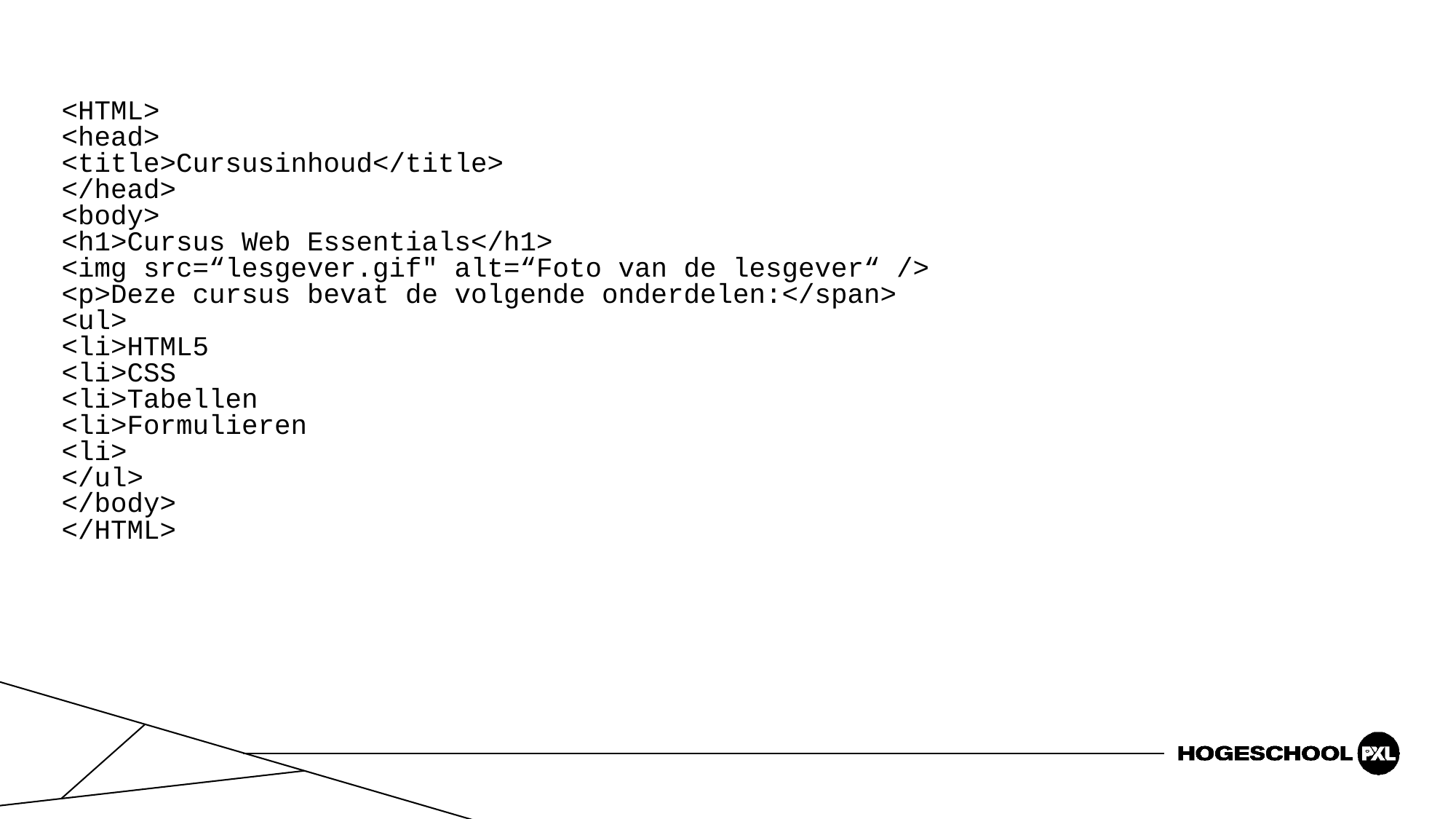

<HTML>
<head>
<title>Cursusinhoud</title>
</head>
<body>
<h1>Cursus Web Essentials</h1>
<img src=“lesgever.gif" alt=“Foto van de lesgever“ />
<p>Deze cursus bevat de volgende onderdelen:</span>
<ul>
<li>HTML5
<li>CSS
<li>Tabellen
<li>Formulieren
<li>
</ul>
</body>
</HTML>